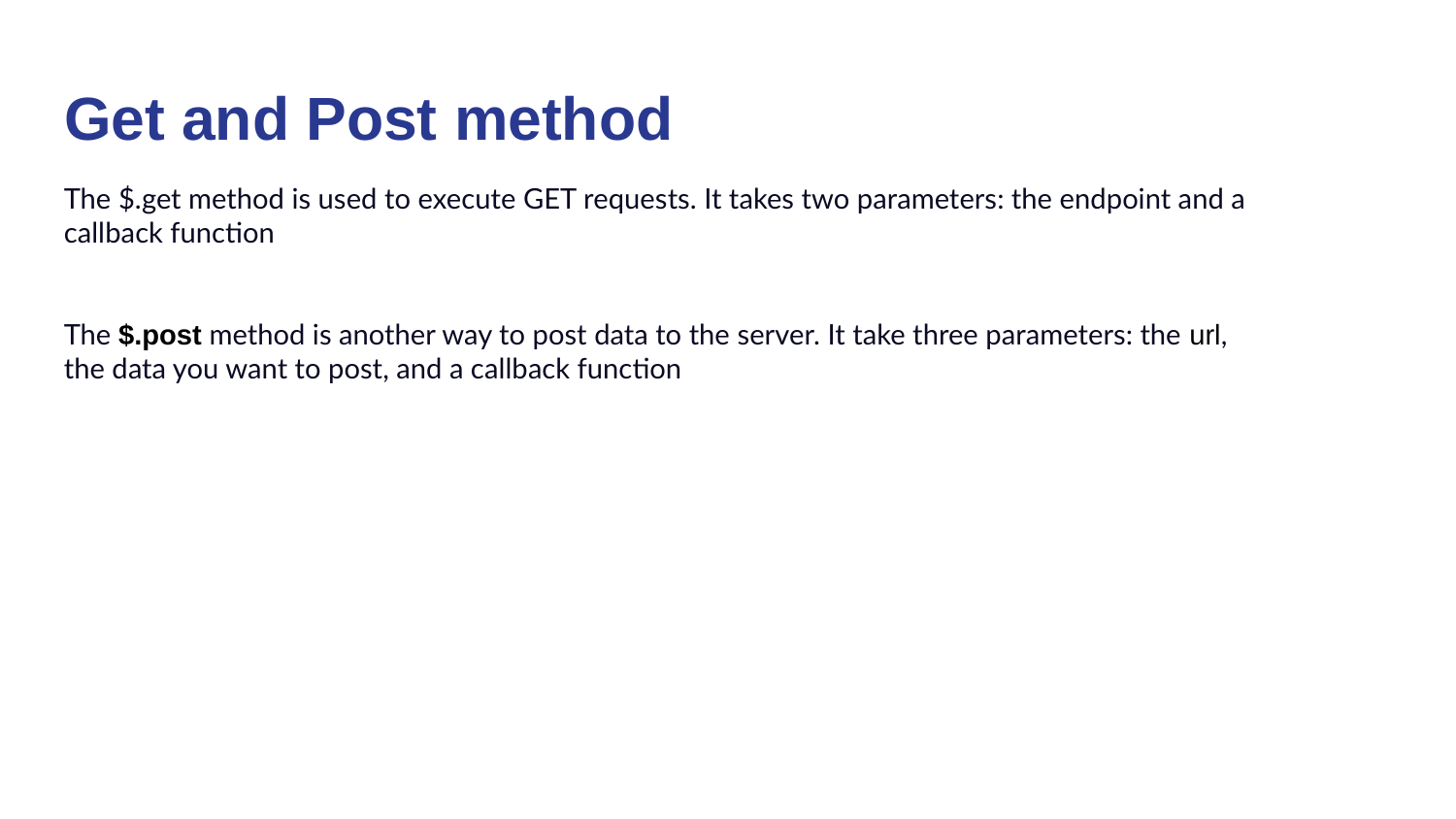

# Get and Post method
The $.get method is used to execute GET requests. It takes two parameters: the endpoint and a callback function

The $.post method is another way to post data to the server. It take three parameters: the url, the data you want to post, and a callback function